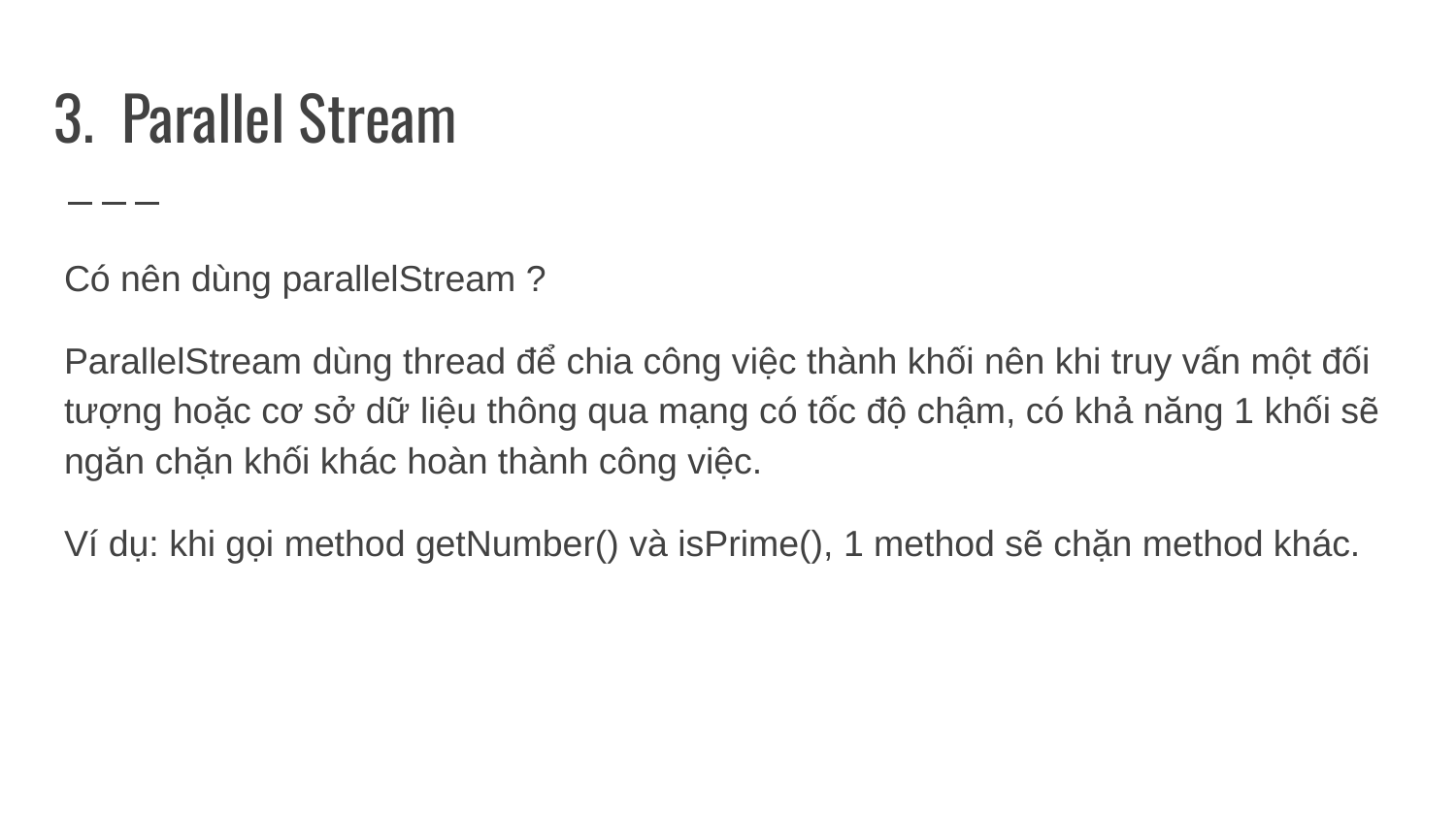

3.  Parallel Stream
Có nên dùng parallelStream ?
ParallelStream dùng thread để chia công việc thành khối nên khi truy vấn một đối tượng hoặc cơ sở dữ liệu thông qua mạng có tốc độ chậm, có khả năng 1 khối sẽ ngăn chặn khối khác hoàn thành công việc.
Ví dụ: khi gọi method getNumber() và isPrime(), 1 method sẽ chặn method khác.